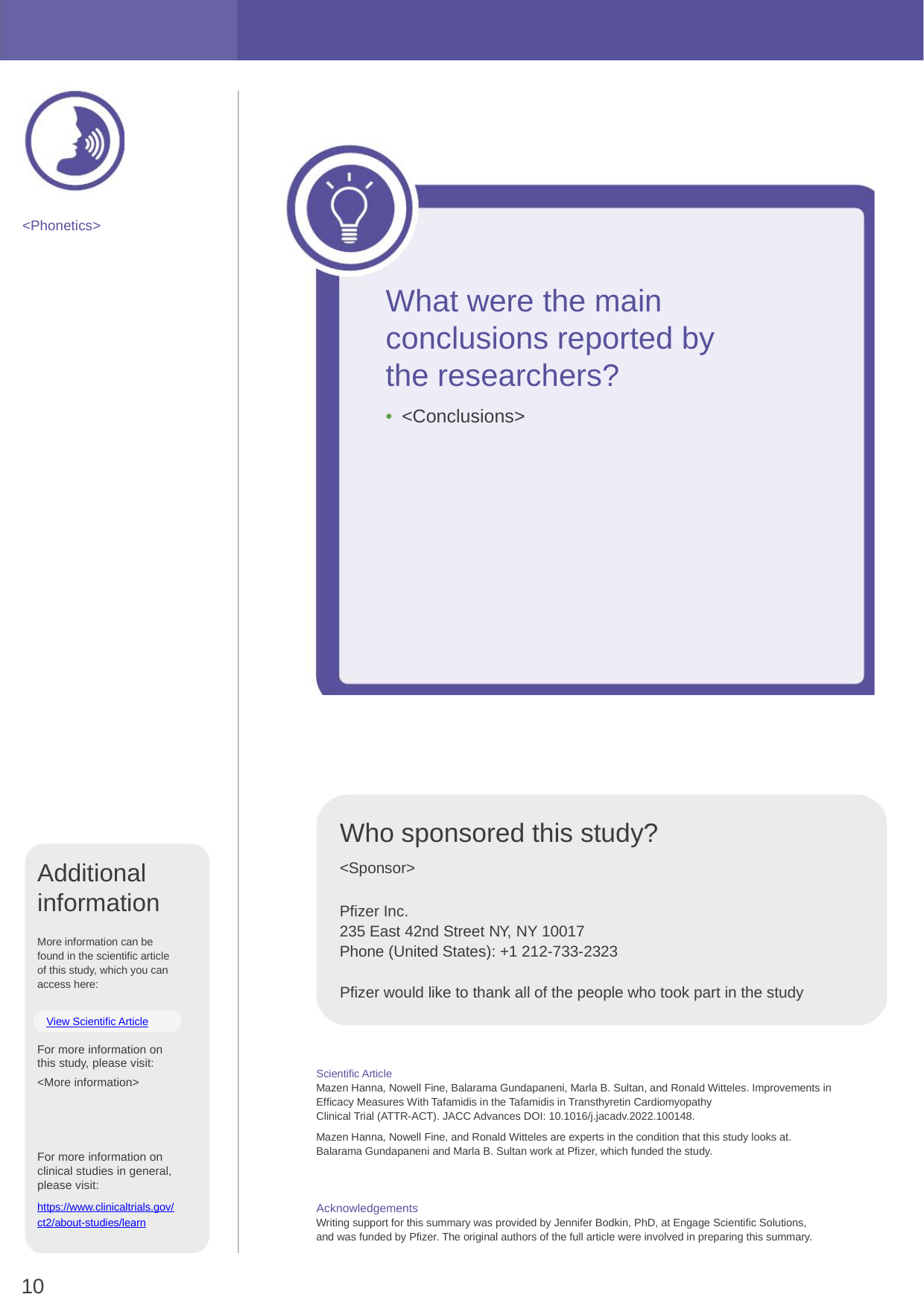

<Phonetics>
What were the main
conclusions reported by
the researchers?
• <Conclusions>

Who sponsored this study?

Additional
<Sponsor>
information
Pﬁzer Inc.
235 East 42nd Street NY, NY 10017
Phone (United States): +1 212-733-2323
More information can be
found in the scientiﬁc article
of this study, which you can
access here:
Pﬁzer would like to thank all of the people who took part in the study
View Scientiﬁc Article
For more information on
this study, please visit:
Scientiﬁc Article
<More information>
Mazen Hanna, Nowell Fine, Balarama Gundapaneni, Marla B. Sultan, and Ronald Witteles. Improvements in
Efﬁcacy Measures With Tafamidis in the Tafamidis in Transthyretin Cardiomyopathy
Clinical Trial (ATTR-ACT). JACC Advances DOI: 10.1016/j.jacadv.2022.100148.
Mazen Hanna, Nowell Fine, and Ronald Witteles are experts in the condition that this study looks at.
Balarama Gundapaneni and Marla B. Sultan work at Pﬁzer, which funded the study.
For more information on
clinical studies in general,
please visit:
https://www.clinicaltrials.gov/
ct2/about-studies/learn
Acknowledgements
Writing support for this summary was provided by Jennifer Bodkin, PhD, at Engage Scientiﬁc Solutions,
and was funded by Pﬁzer. The original authors of the full article were involved in preparing this summary.
10